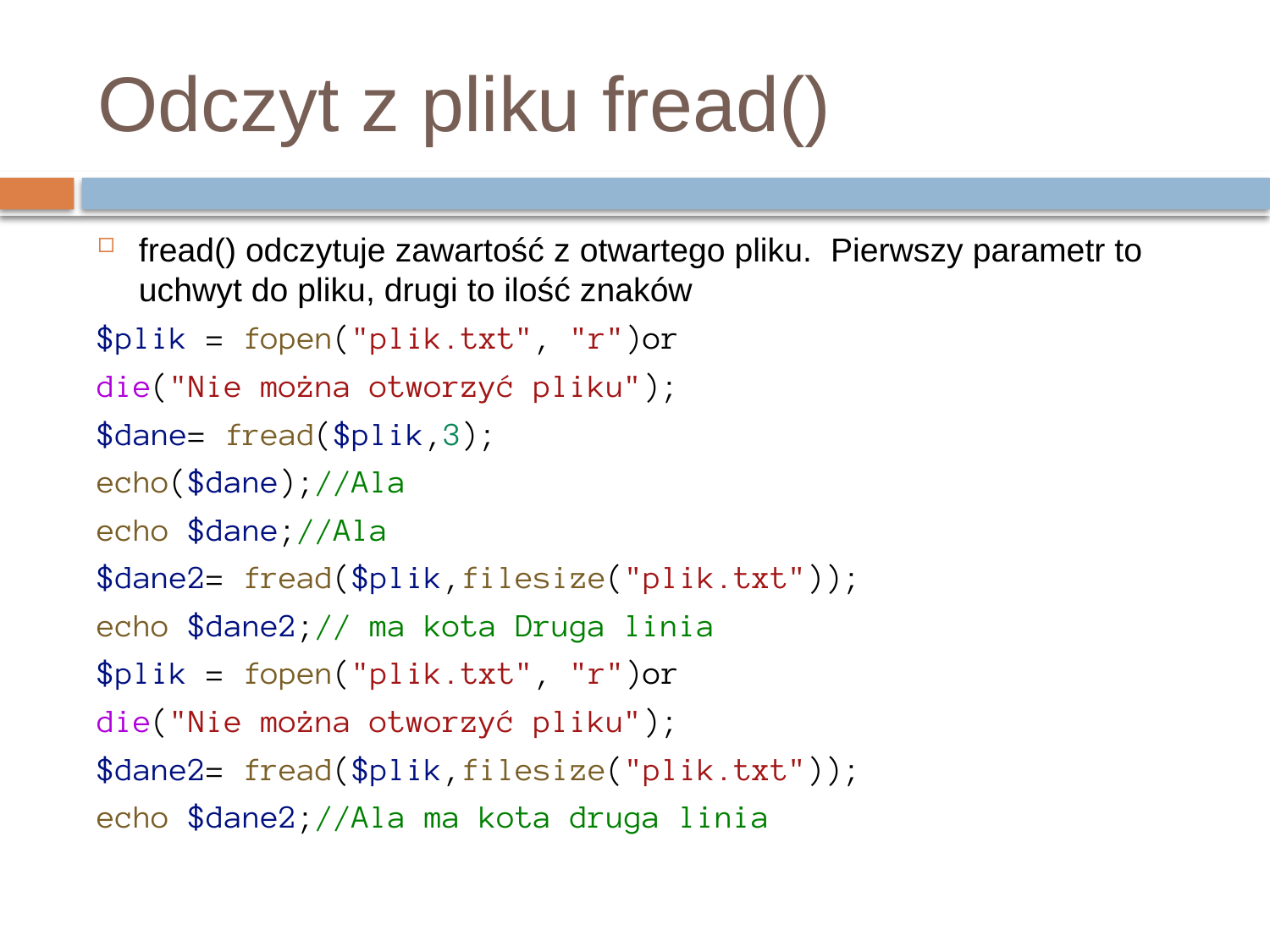

# Odczyt z pliku fread()
fread() odczytuje zawartość z otwartego pliku.  Pierwszy parametr to uchwyt do pliku, drugi to ilość znaków
$plik = fopen("plik.txt", "r")or
die("Nie można otworzyć pliku");
$dane= fread($plik,3);
echo($dane);//Ala
echo $dane;//Ala
$dane2= fread($plik,filesize("plik.txt"));
echo $dane2;// ma kota Druga linia
$plik = fopen("plik.txt", "r")or
die("Nie można otworzyć pliku");
$dane2= fread($plik,filesize("plik.txt"));
echo $dane2;//Ala ma kota druga linia